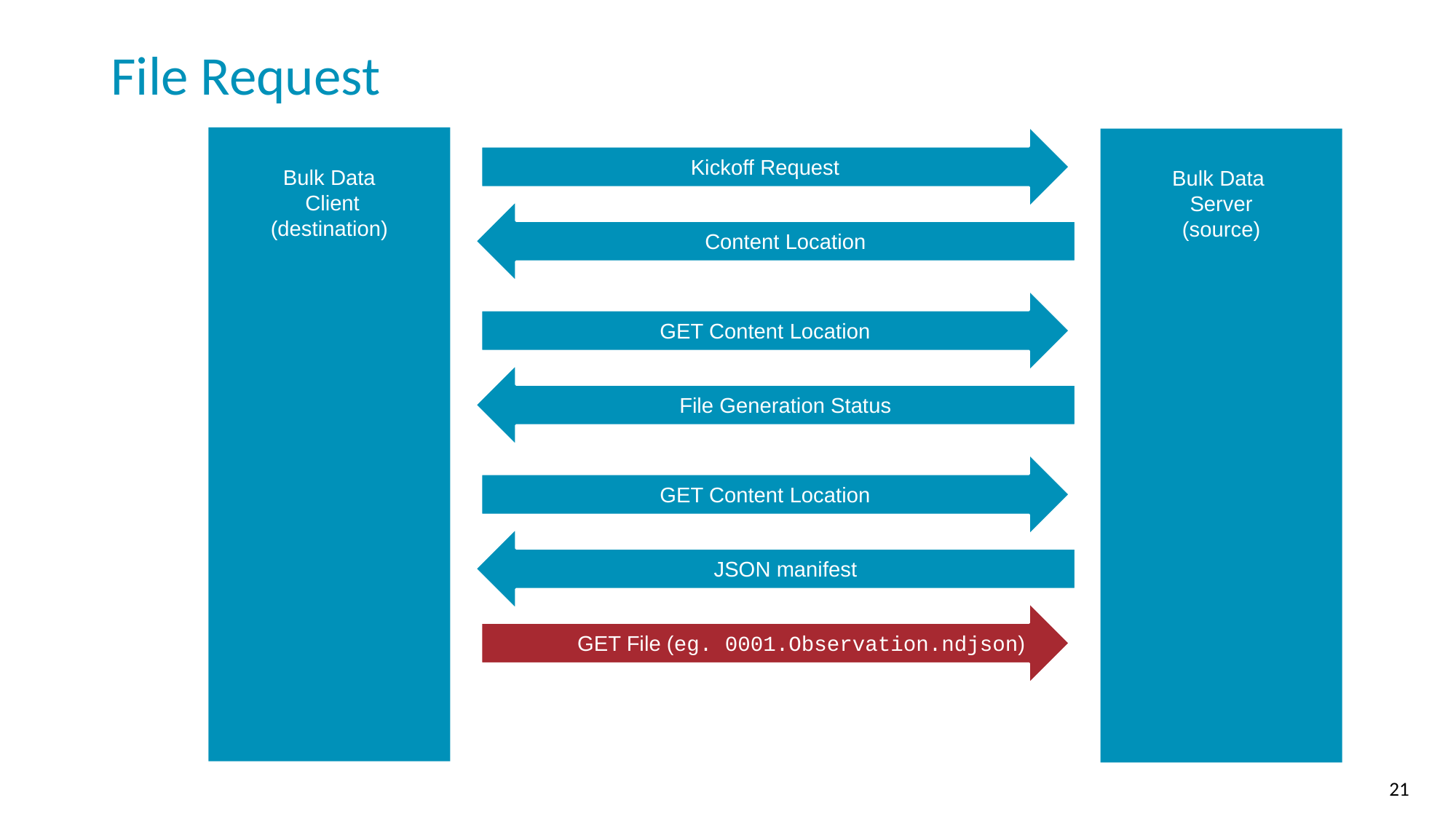

# File Request
Kickoff Request

Bulk Data
 Client
(destination)

Bulk Data
Server
(source)
Content Location
GET Content Location
File Generation Status
GET Content Location
JSON manifest
            GET File (eg. 0001.Observation.ndjson)